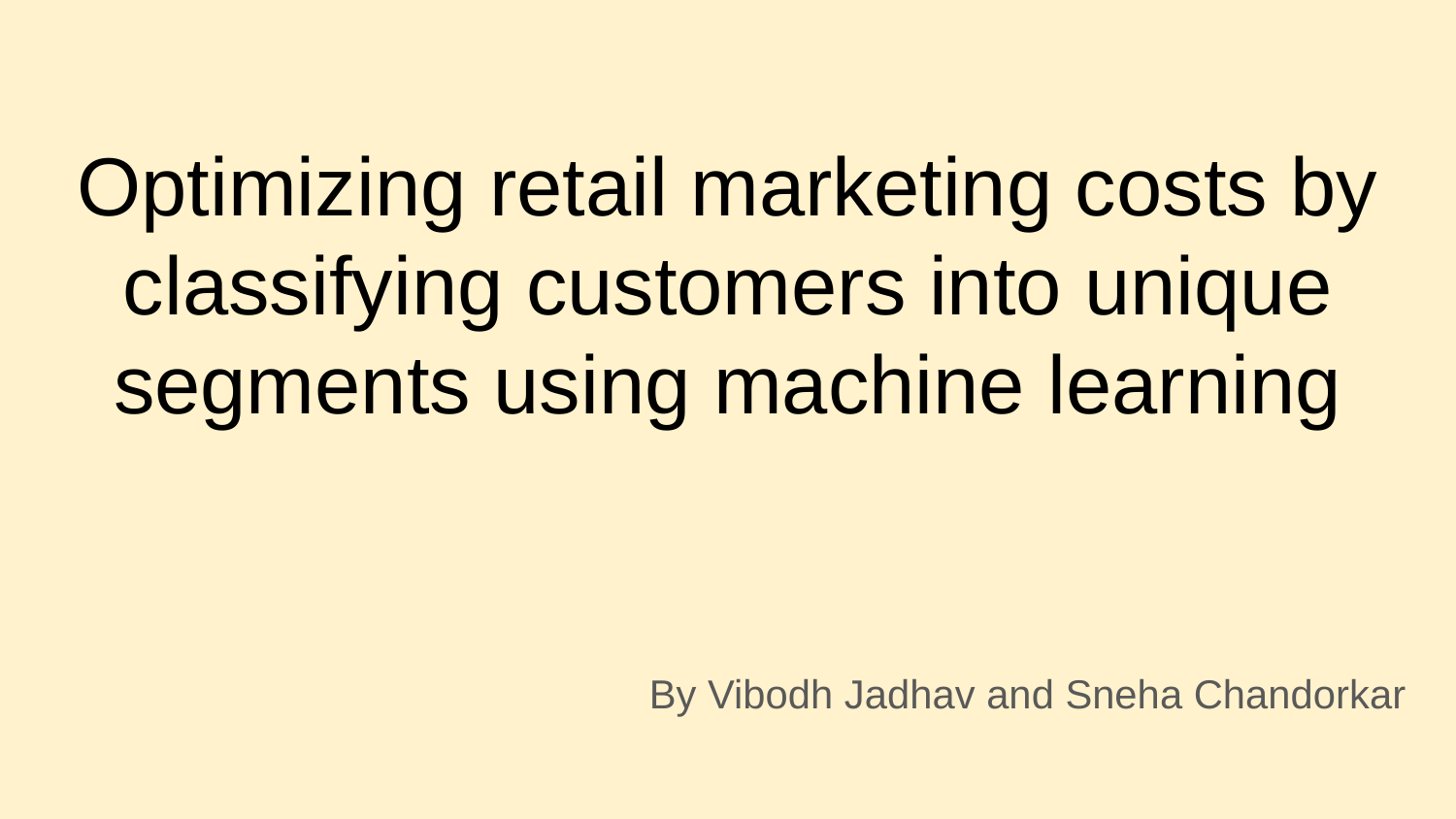

# Optimizing retail marketing costs by classifying customers into unique segments using machine learning
By Vibodh Jadhav and Sneha Chandorkar